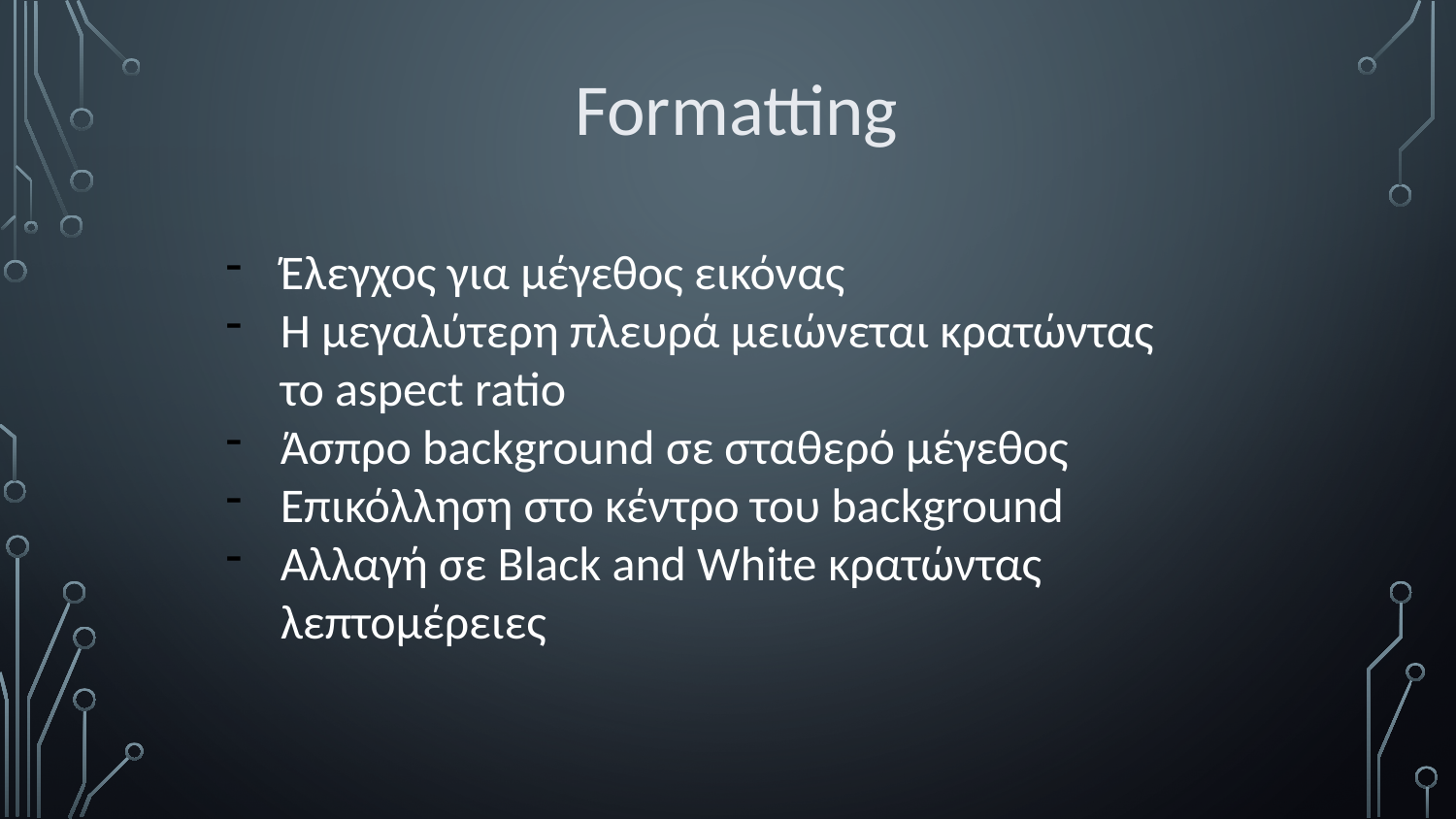

Formatting
Έλεγχος για μέγεθος εικόνας
Η μεγαλύτερη πλευρά μειώνεται κρατώντας το aspect ratio
Άσπρο background σε σταθερό μέγεθος
Επικόλληση στο κέντρο του background
Αλλαγή σε Black and White κρατώντας λεπτομέρειες